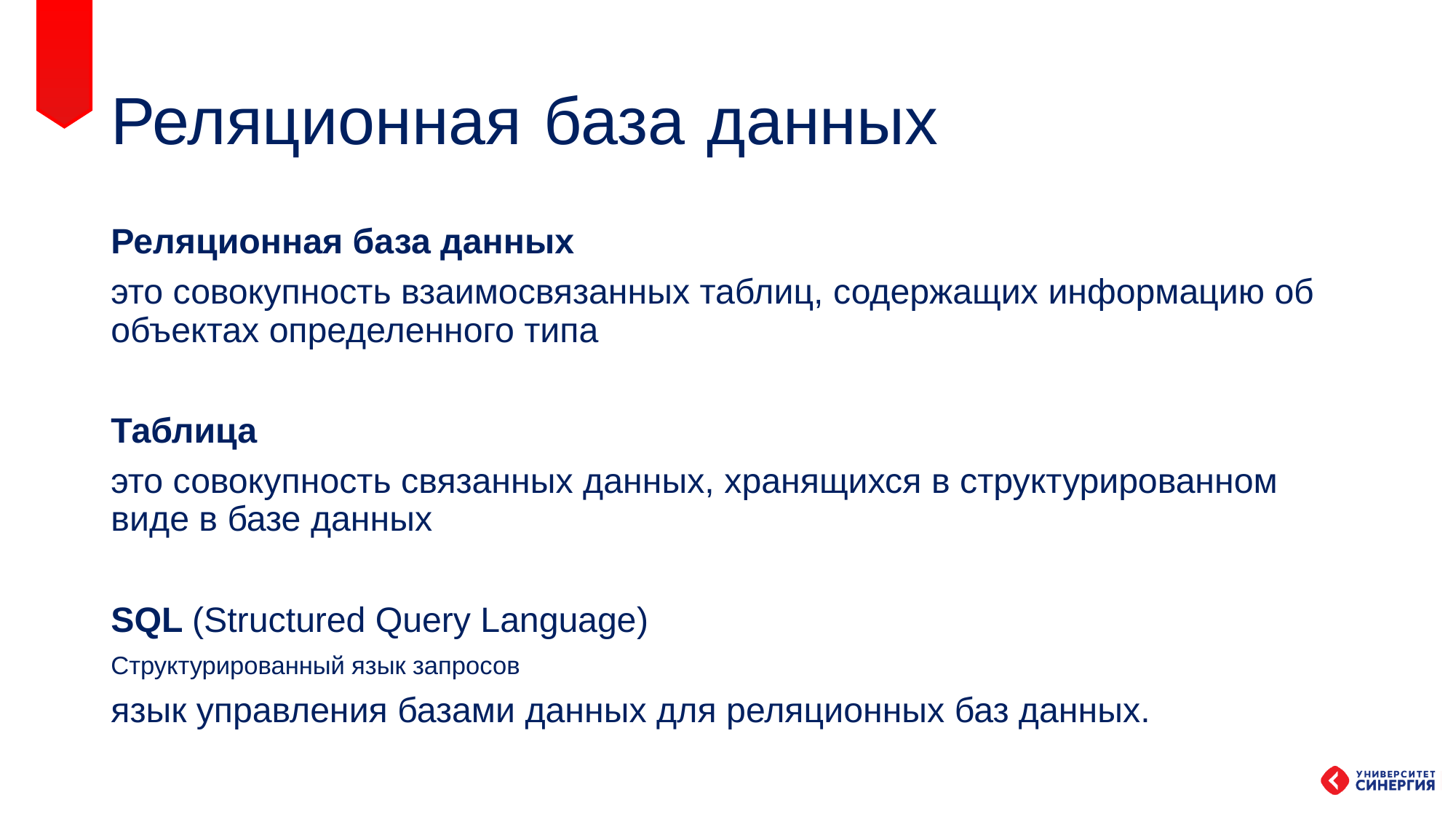

# Реляционная база данных
Реляционная база данных
это совокупность взаимосвязанных таблиц, содержащих информацию об объектах определенного типа

Таблица
это совокупность связанных данных, хранящихся в структурированном виде в базе данных

SQL (Structured Query Language)
Структурированный язык запросов
язык управления базами данных для реляционных баз данных.